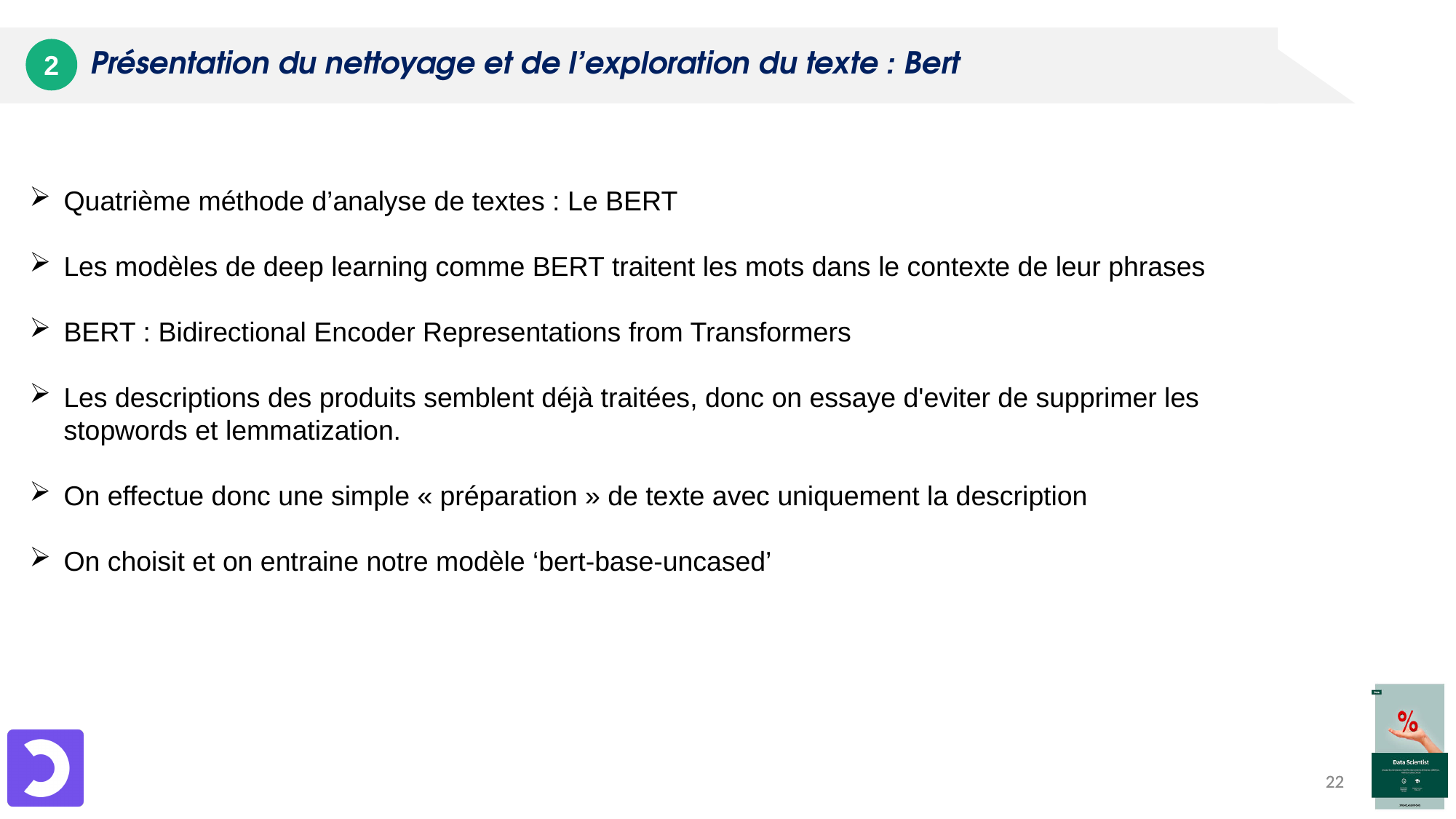

# Présentation du nettoyage et de l’exploration du texte : Bert
2

Quatrième méthode d’analyse de textes : Le BERT

Les modèles de deep learning comme BERT traitent les mots dans le contexte de leur phrases

BERT : Bidirectional Encoder Representations from Transformers

Les descriptions des produits semblent déjà traitées, donc on essaye d'eviter de supprimer les stopwords et lemmatization.

On effectue donc une simple « préparation » de texte avec uniquement la description

On choisit et on entraine notre modèle ‘bert-base-uncased’

22